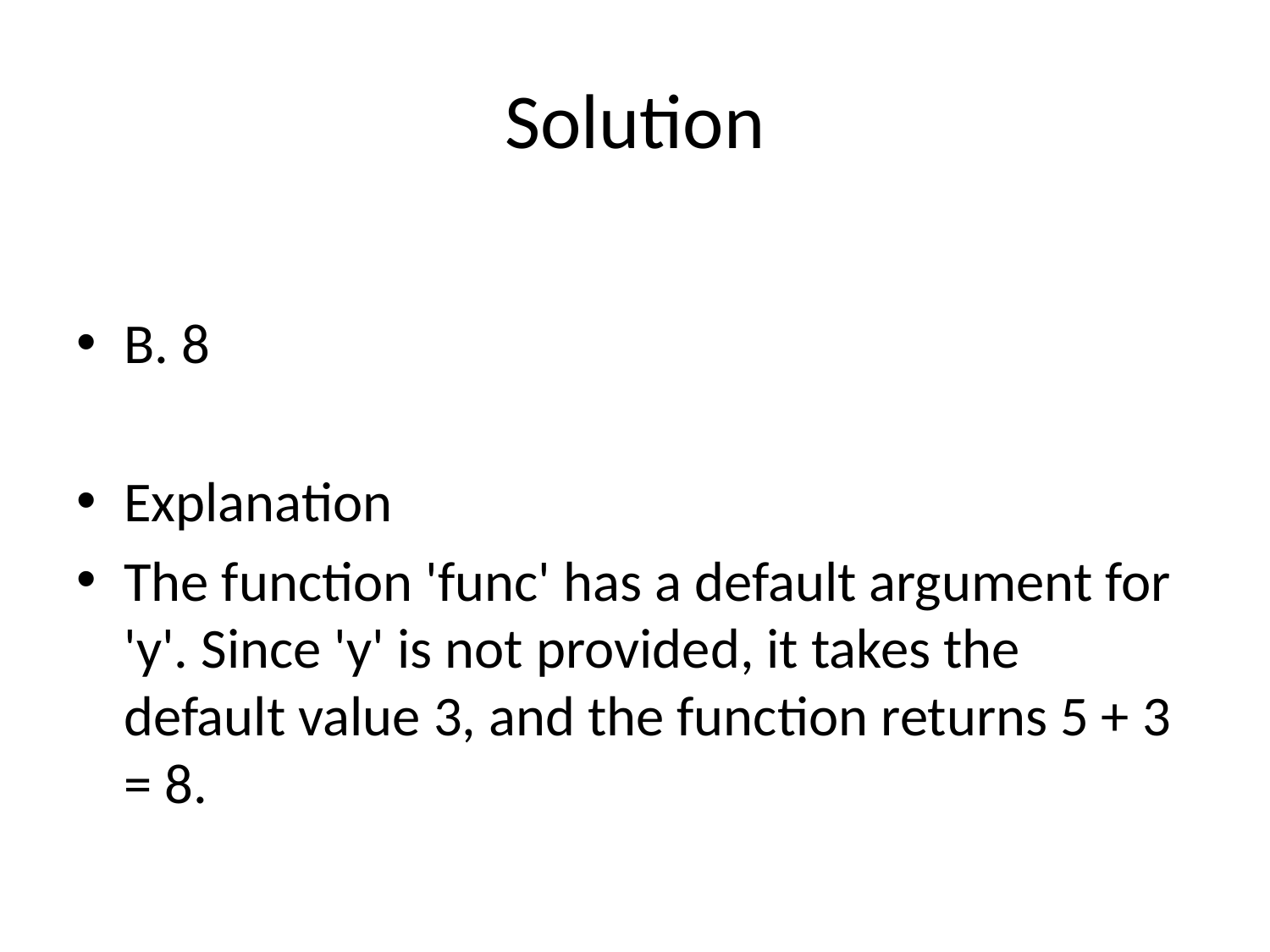

# Solution

B. 8

Explanation
The function 'func' has a default argument for 'y'. Since 'y' is not provided, it takes the default value 3, and the function returns 5 + 3 = 8.